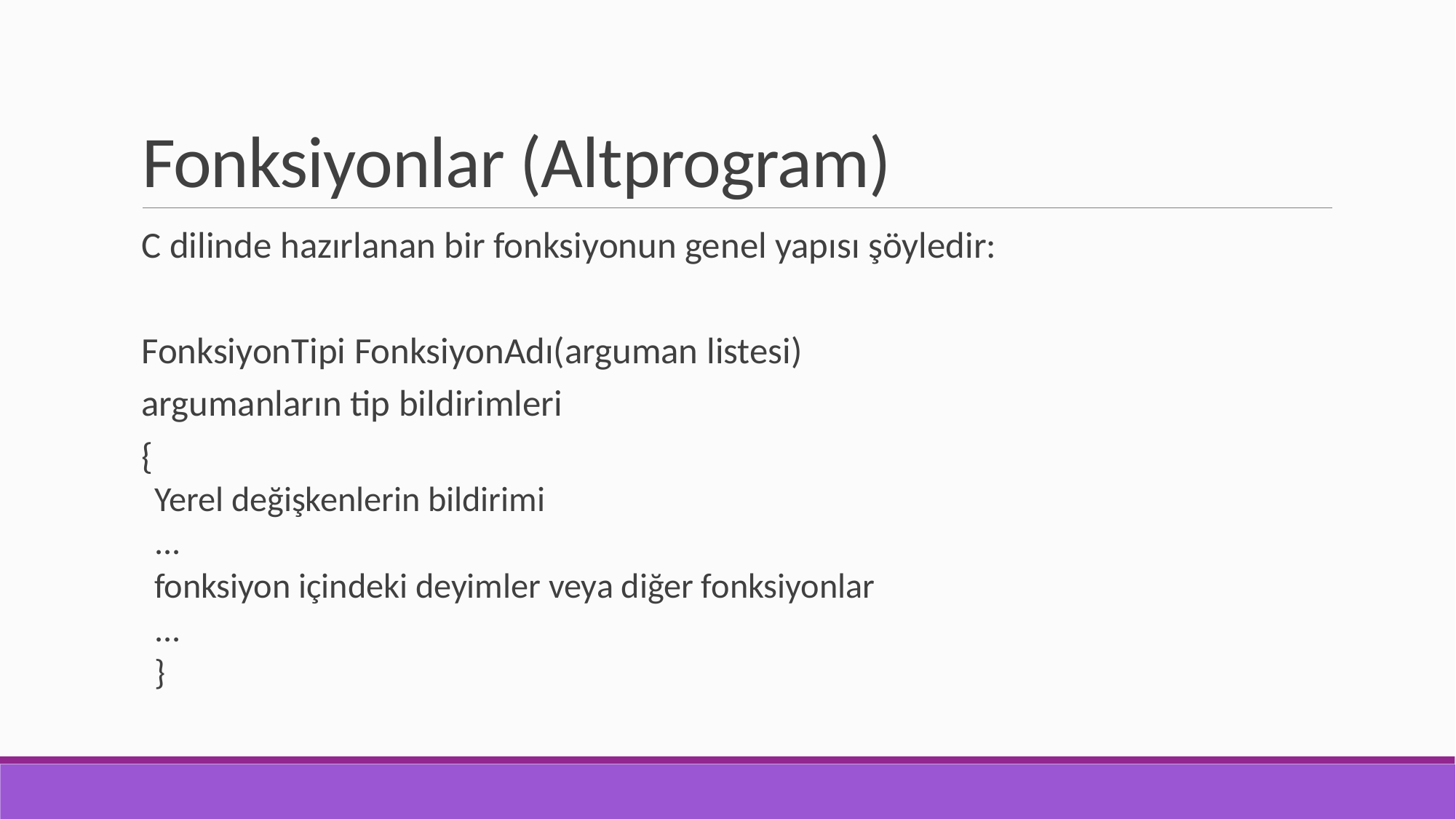

# Fonksiyonlar (Altprogram)
C dilinde hazırlanan bir fonksiyonun genel yapısı şöyledir:

FonksiyonTipi FonksiyonAdı(arguman listesi)
argumanların tip bildirimleri
{
	Yerel değişkenlerin bildirimi
	...
	fonksiyon içindeki deyimler veya diğer fonksiyonlar
	...
}